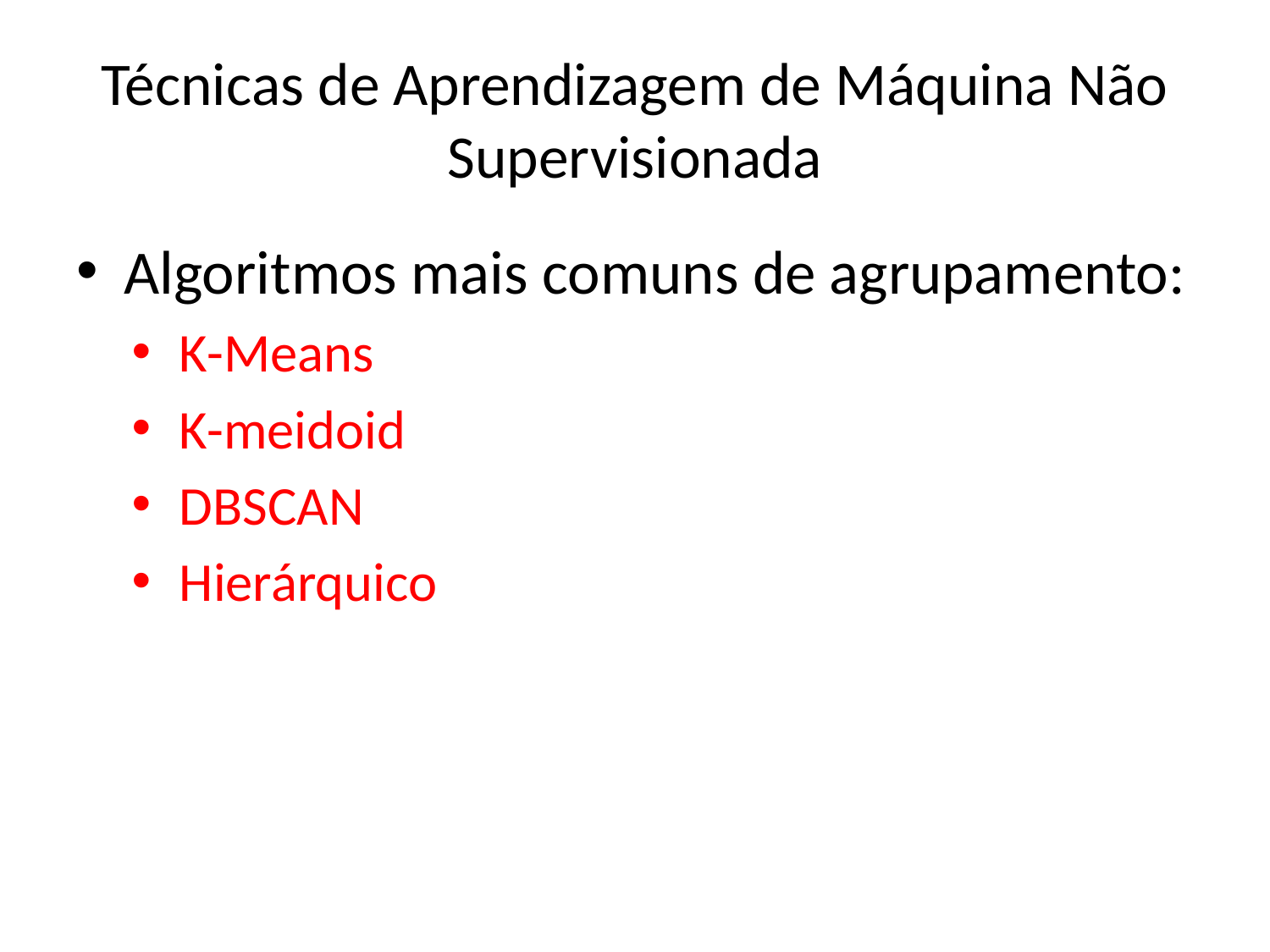

# Técnicas de Aprendizagem de Máquina Não Supervisionada
Algoritmos mais comuns de agrupamento:
K-Means
K-meidoid
DBSCAN
Hierárquico